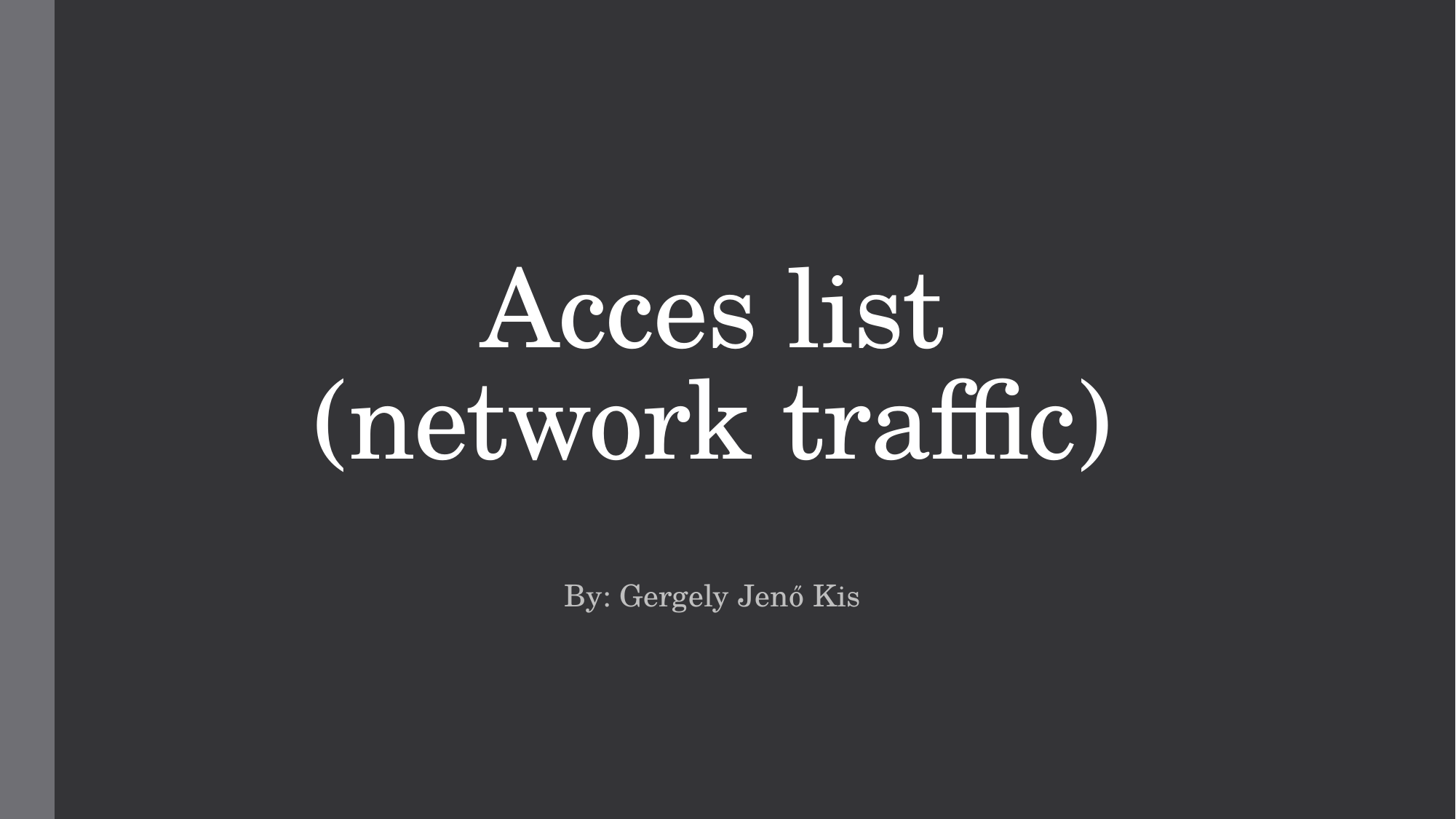

# Acces list (network traffic)
By: Gergely Jenő Kis